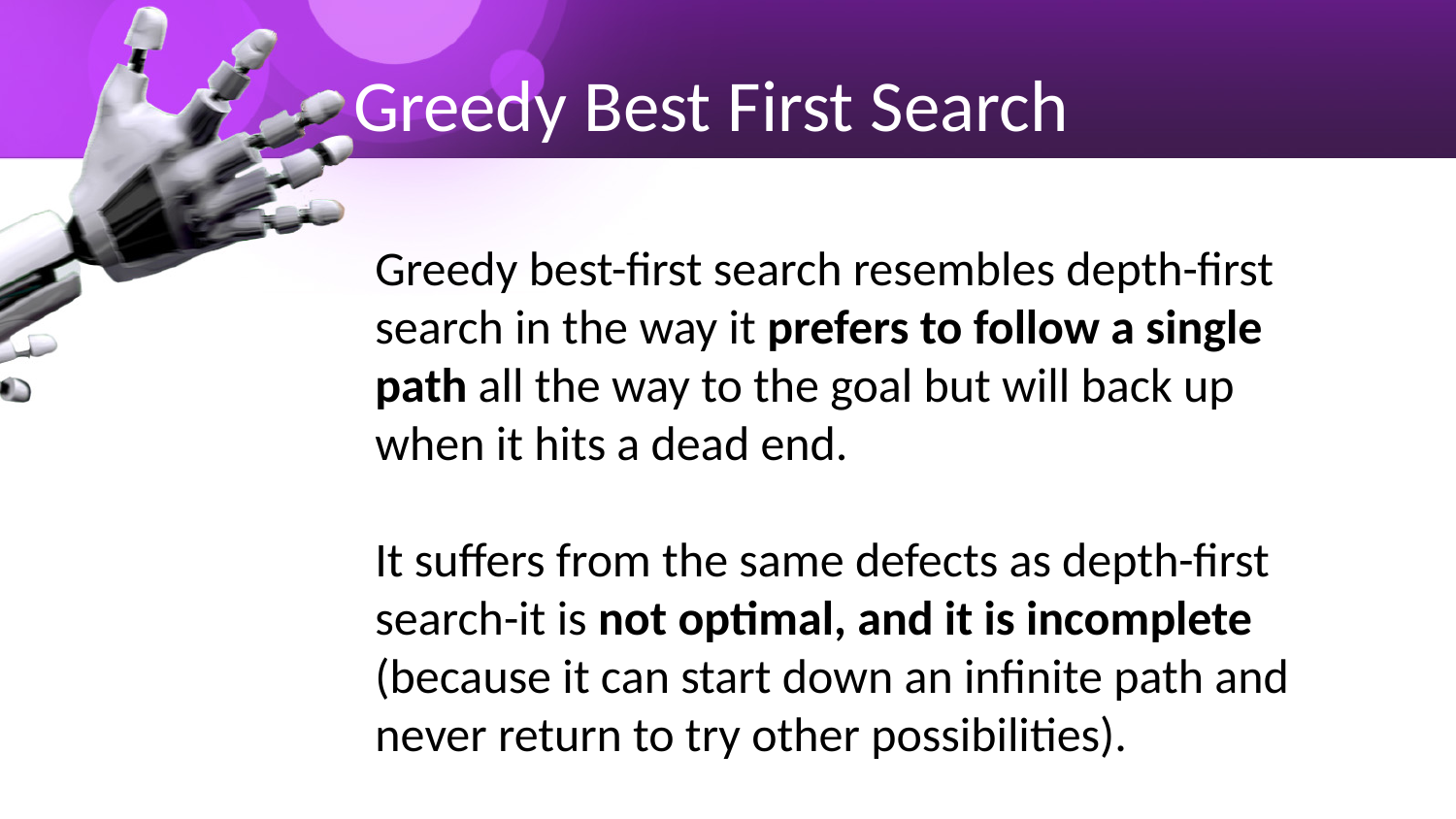

# Greedy Best First Search
Greedy best-first search resembles depth-first search in the way it prefers to follow a single path all the way to the goal but will back up when it hits a dead end.

It suffers from the same defects as depth-first search-it is not optimal, and it is incomplete (because it can start down an infinite path and never return to try other possibilities).